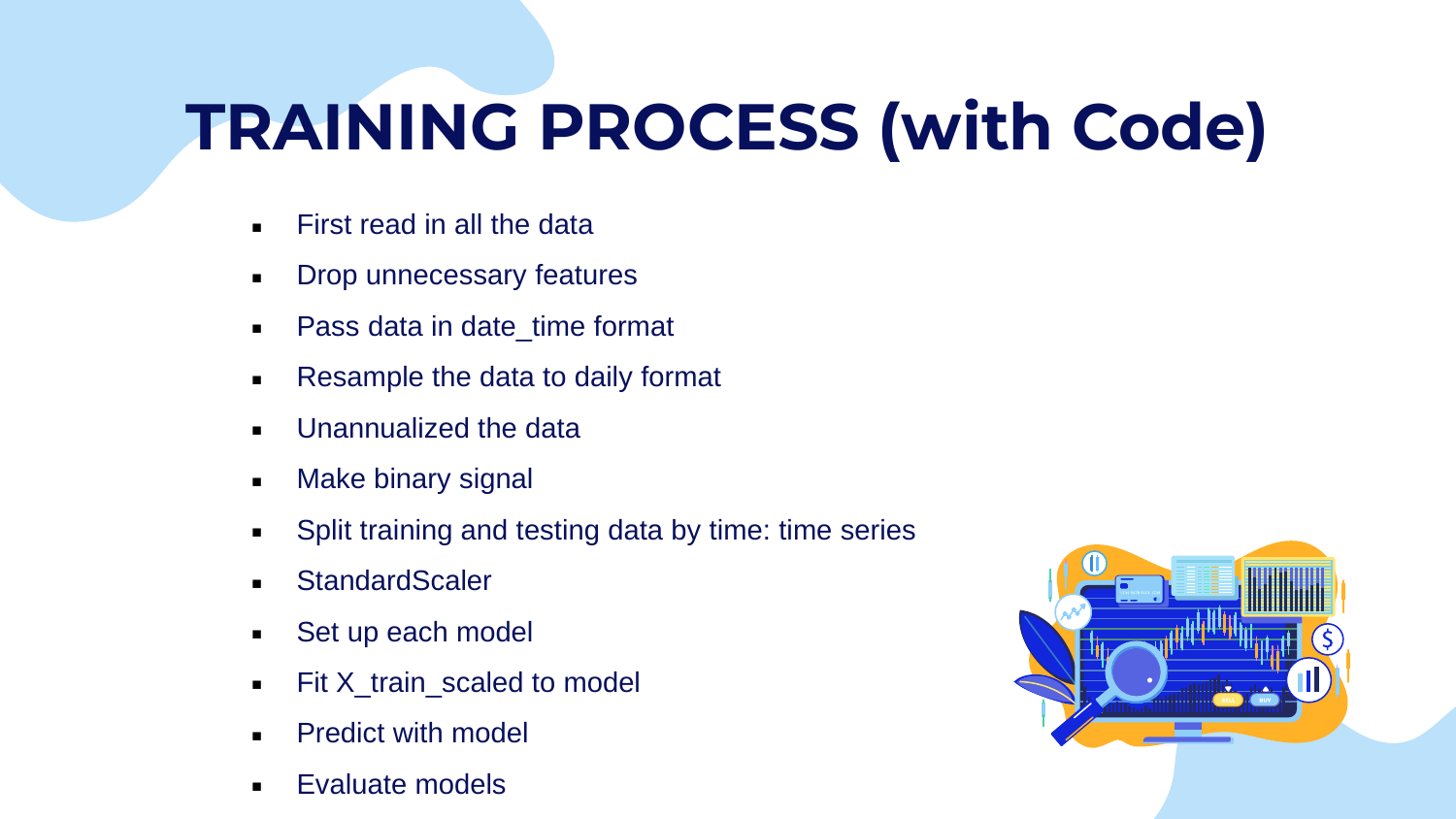

# TRAINING PROCESS (with Code)
First read in all the data
Drop unnecessary features
Pass data in date_time format
Resample the data to daily format
Unannualized the data
Make binary signal
Split training and testing data by time: time series
StandardScaler
Set up each model
Fit X_train_scaled to model
Predict with model
Evaluate models